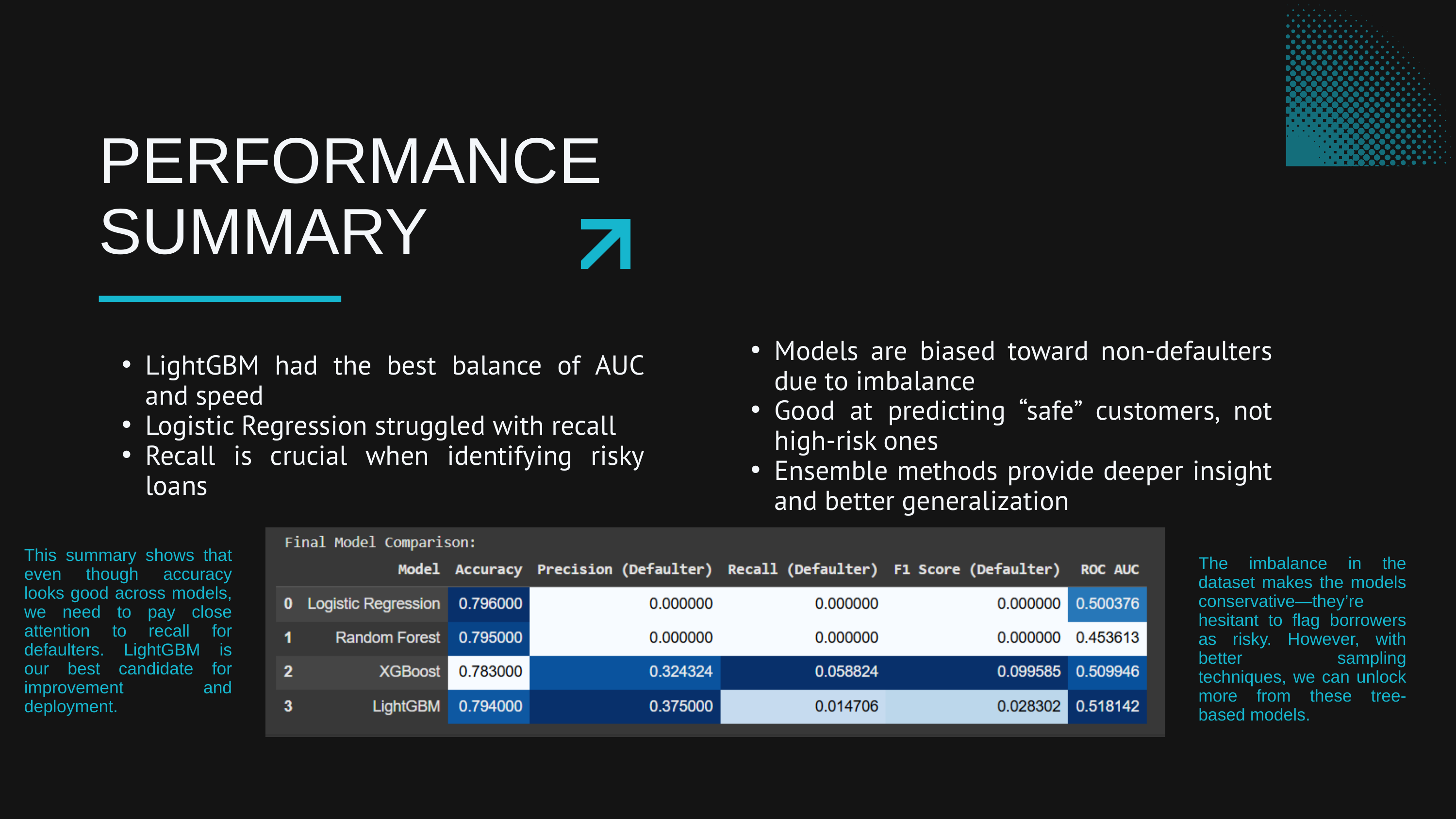

PERFORMANCE SUMMARY

Models are biased toward non-defaulters due to imbalance
Good at predicting “safe” customers, not high-risk ones
Ensemble methods provide deeper insight and better generalization
LightGBM had the best balance of AUC and speed
Logistic Regression struggled with recall
Recall is crucial when identifying risky loans

This summary shows that even though accuracy looks good across models, we need to pay close attention to recall for defaulters. LightGBM is our best candidate for improvement and deployment.
The imbalance in the dataset makes the models conservative—they’re hesitant to flag borrowers as risky. However, with better sampling techniques, we can unlock more from these tree-based models.